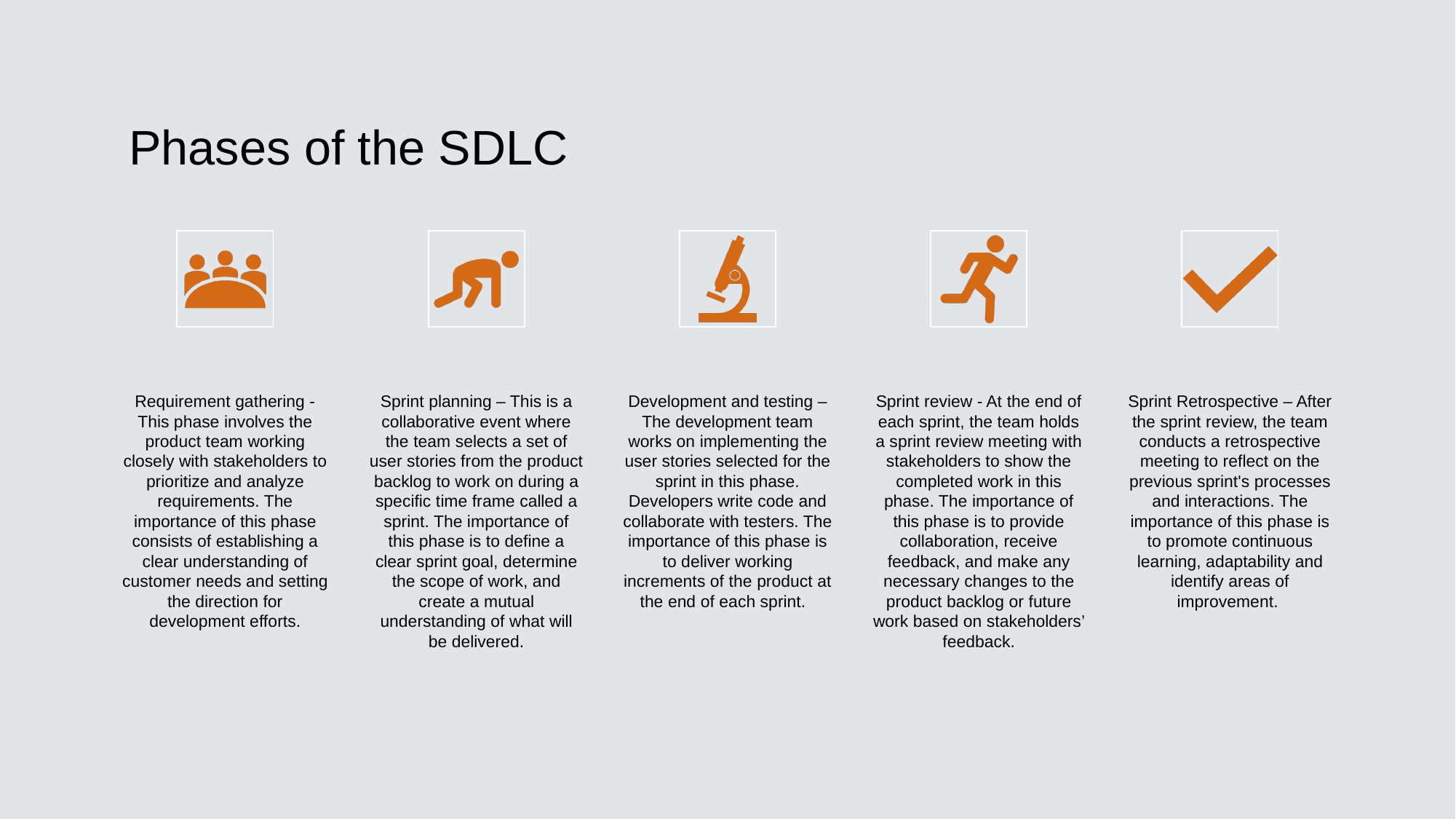

# Phases of the SDLC
Requirement gathering - This phase involves the product team working closely with stakeholders to prioritize and analyze requirements. The importance of this phase consists of establishing a clear understanding of customer needs and setting the direction for development efforts.
Sprint planning – This is a collaborative event where the team selects a set of user stories from the product backlog to work on during a specific time frame called a sprint. The importance of this phase is to define a clear sprint goal, determine the scope of work, and create a mutual understanding of what will be delivered.
Development and testing – The development team works on implementing the user stories selected for the sprint in this phase. Developers write code and collaborate with testers. The importance of this phase is to deliver working increments of the product at the end of each sprint.
Sprint review - At the end of each sprint, the team holds a sprint review meeting with stakeholders to show the completed work in this phase. The importance of this phase is to provide collaboration, receive feedback, and make any necessary changes to the product backlog or future work based on stakeholders’ feedback.
Sprint Retrospective – After the sprint review, the team conducts a retrospective meeting to reflect on the previous sprint's processes and interactions. The importance of this phase is to promote continuous learning, adaptability and identify areas of improvement.